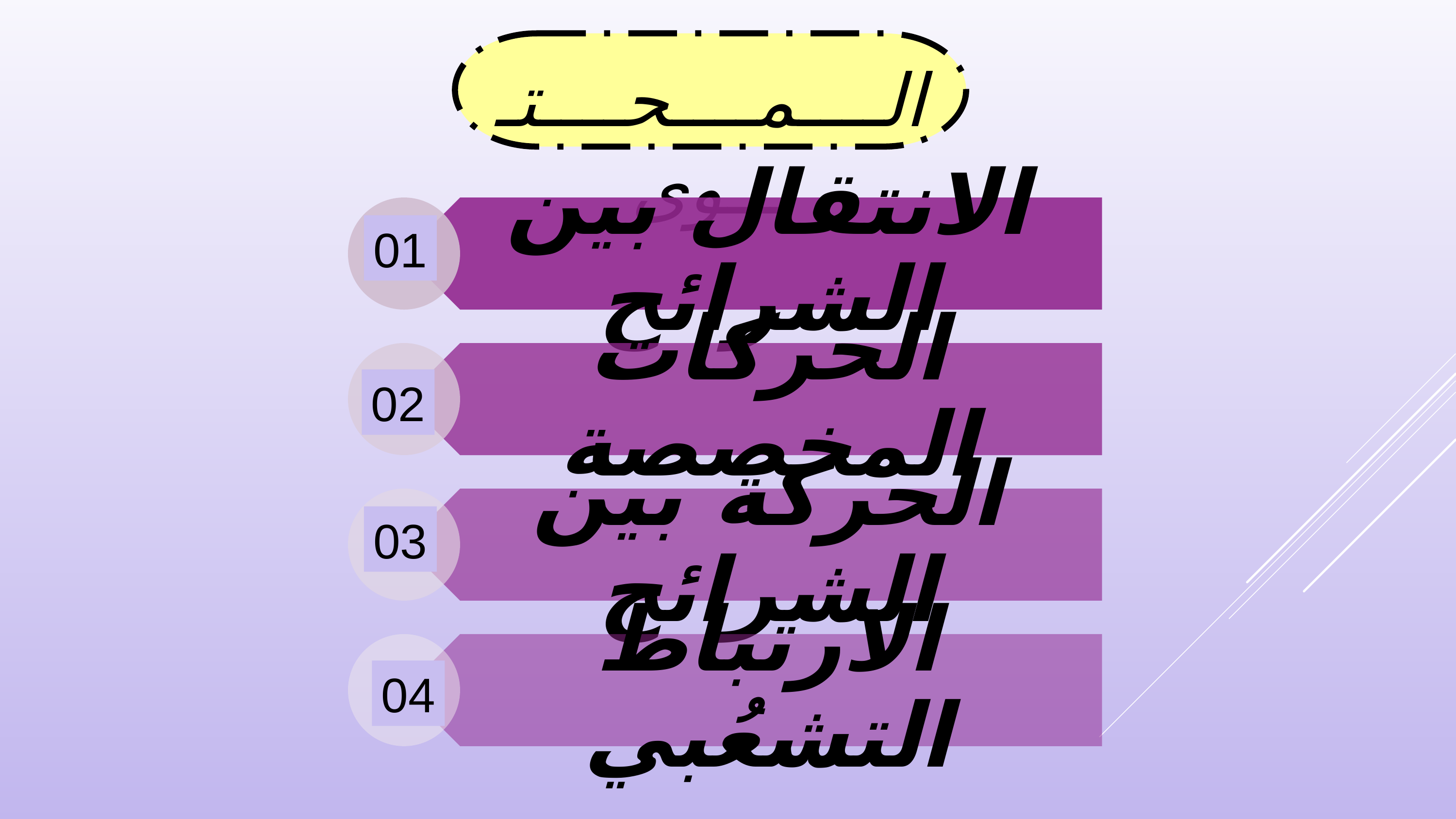

الــــمــــحــــتــــوى
الانتقال بين الشرائح
الحركات المخصصة
الحركة بين الشرائح
الارتباط التشعُبي
01
02
03
04